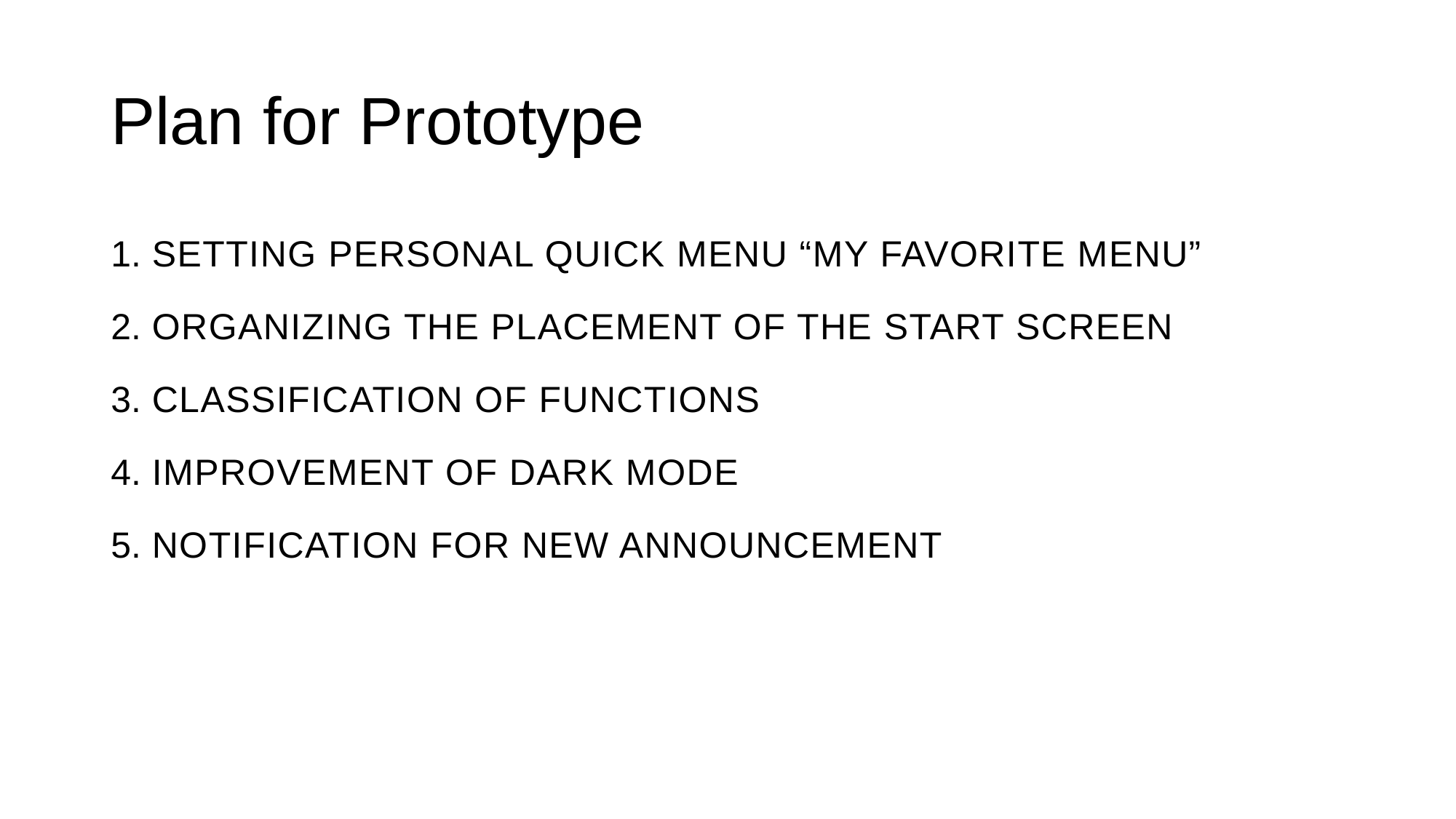

# Plan for Prototype
Setting personal quick menu “My Favorite Menu”
Organizing the placement of the Start Screen
Classification of functions
Improvement of Dark mode
Notification for New announcement